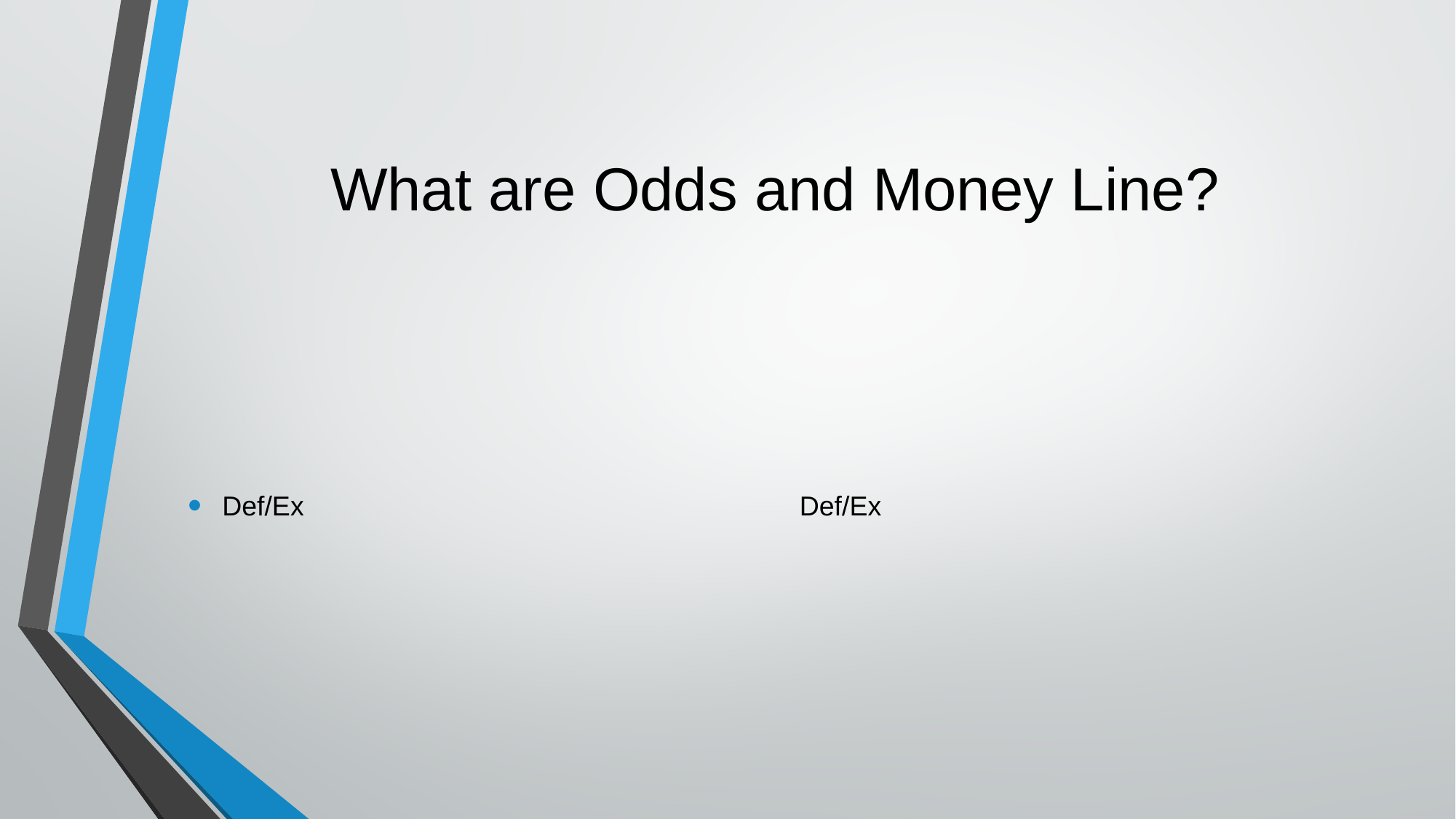

# What are Odds and Money Line?
Def/Ex
Def/Ex